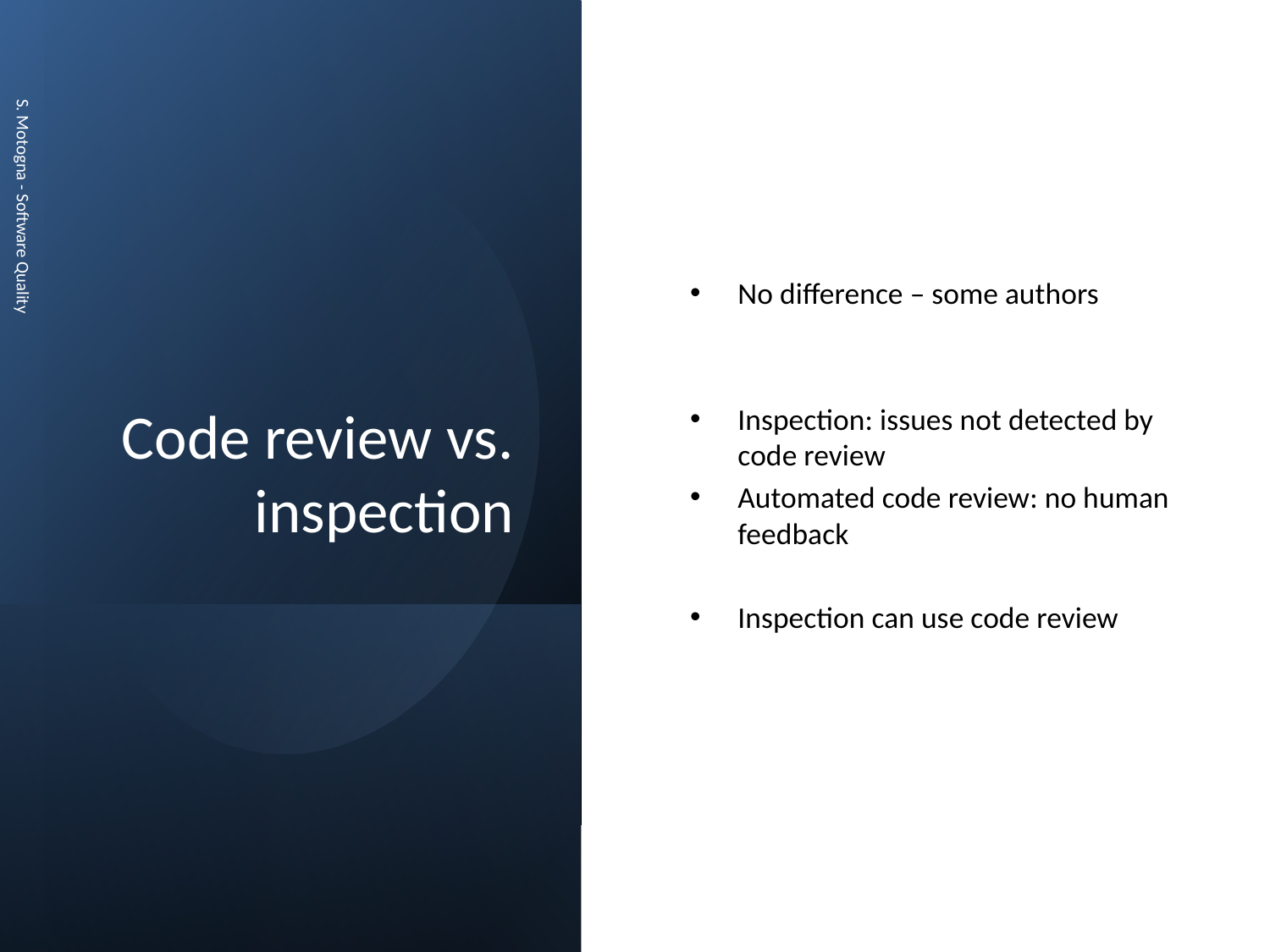

# Code review vs. inspection
No difference – some authors

Inspection: issues not detected by code review
Automated code review: no human feedback

Inspection can use code review

S. Motogna - Software Quality